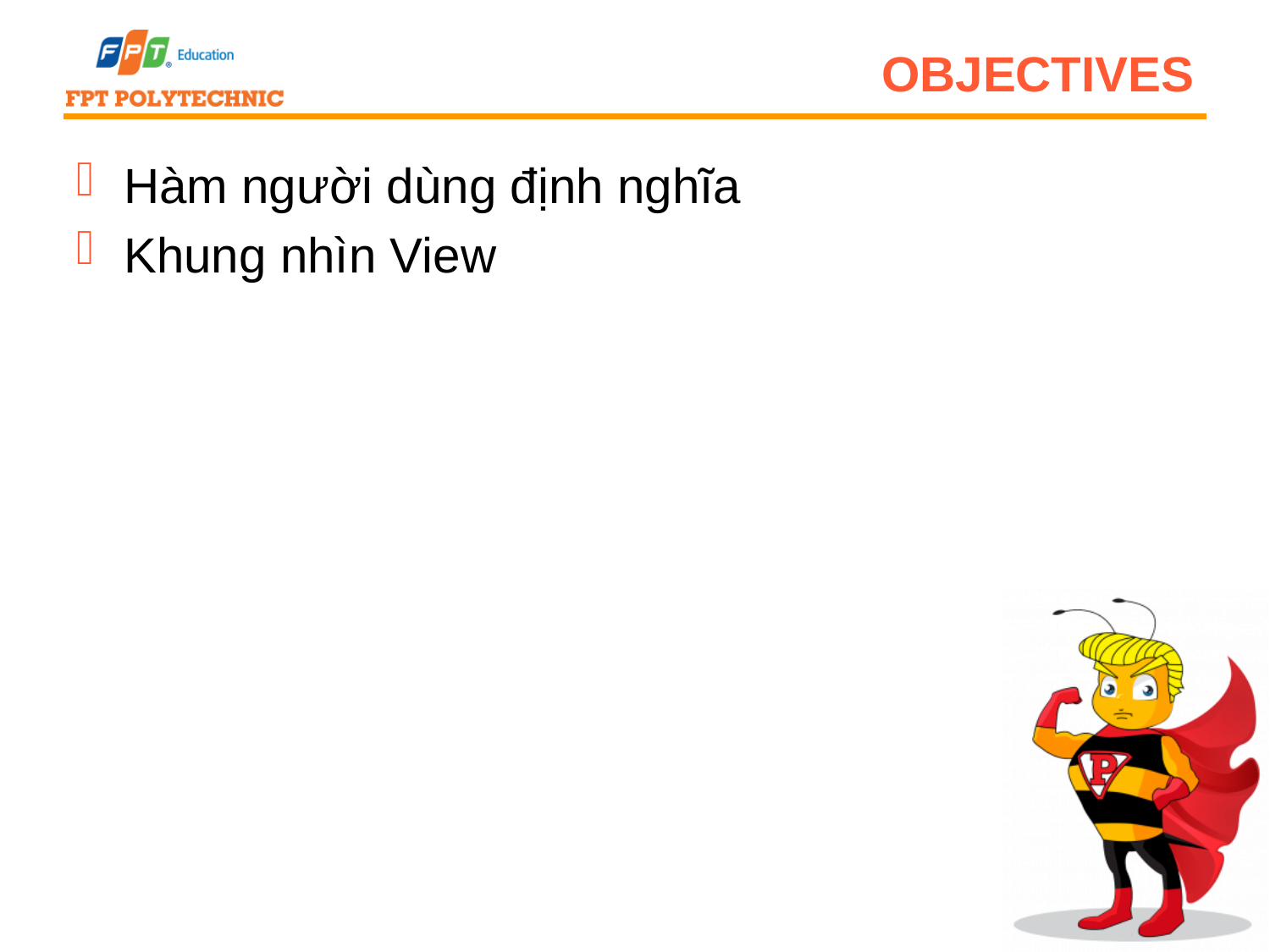

# Objectives
Hàm người dùng định nghĩa
Khung nhìn View